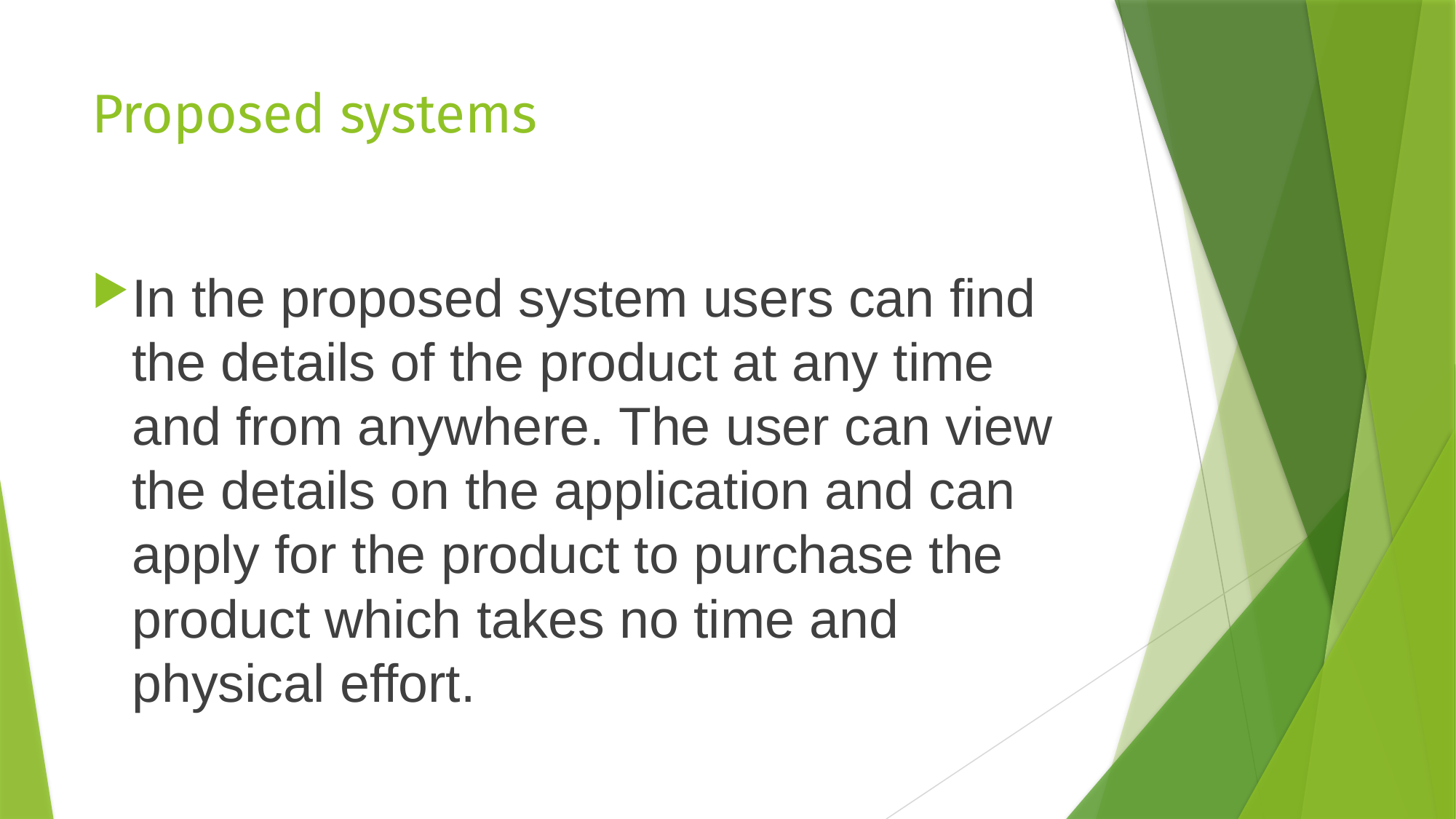

# Proposed systems
In the proposed system users can find the details of the product at any time and from anywhere. The user can view the details on the application and can apply for the product to purchase the product which takes no time and physical effort.